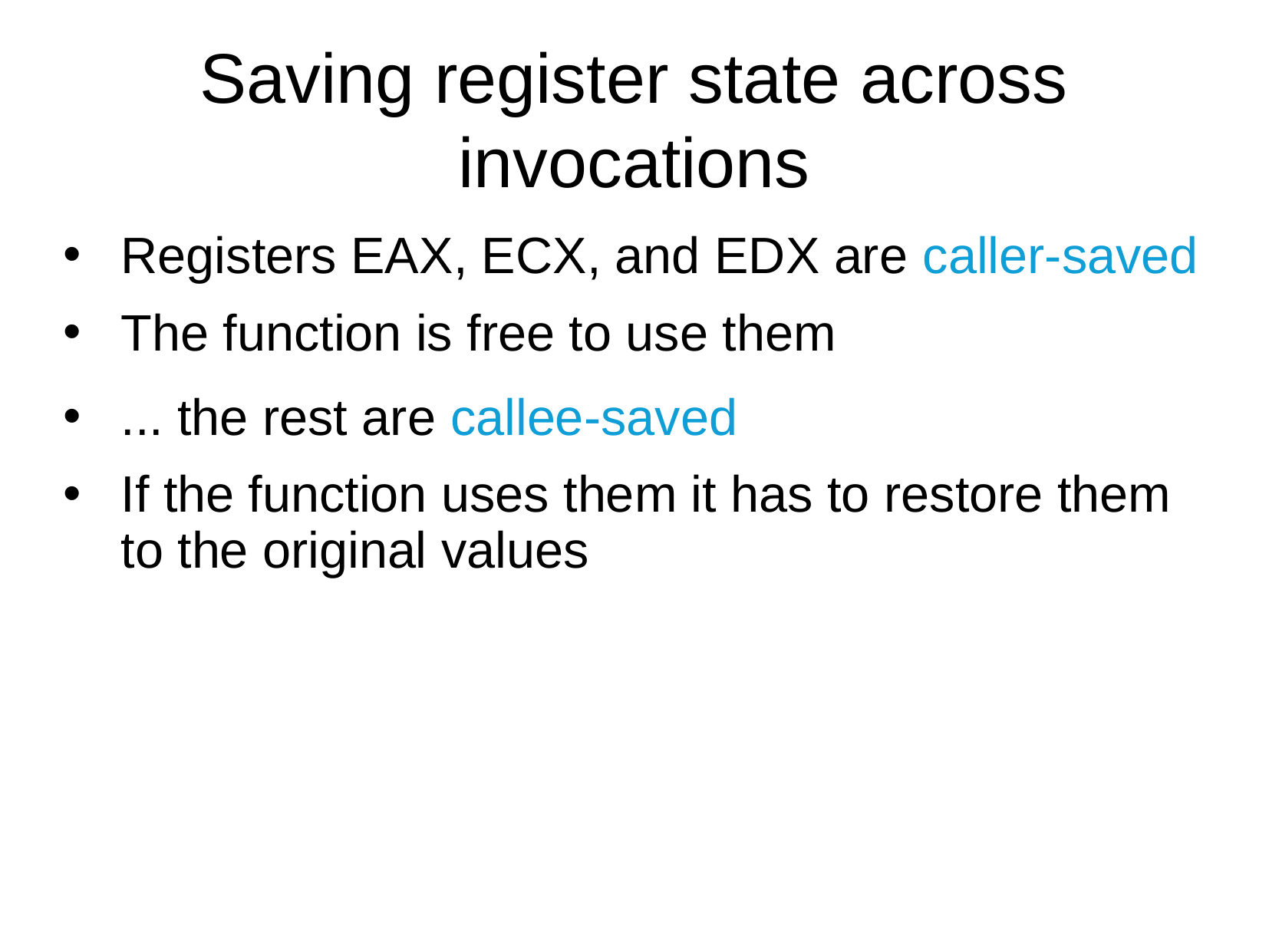

Saving register state across invocations
Registers EAX, ECX, and EDX are caller-saved
The function is free to use them
... the rest are callee-saved
If the function uses them it has to restore them to the original values